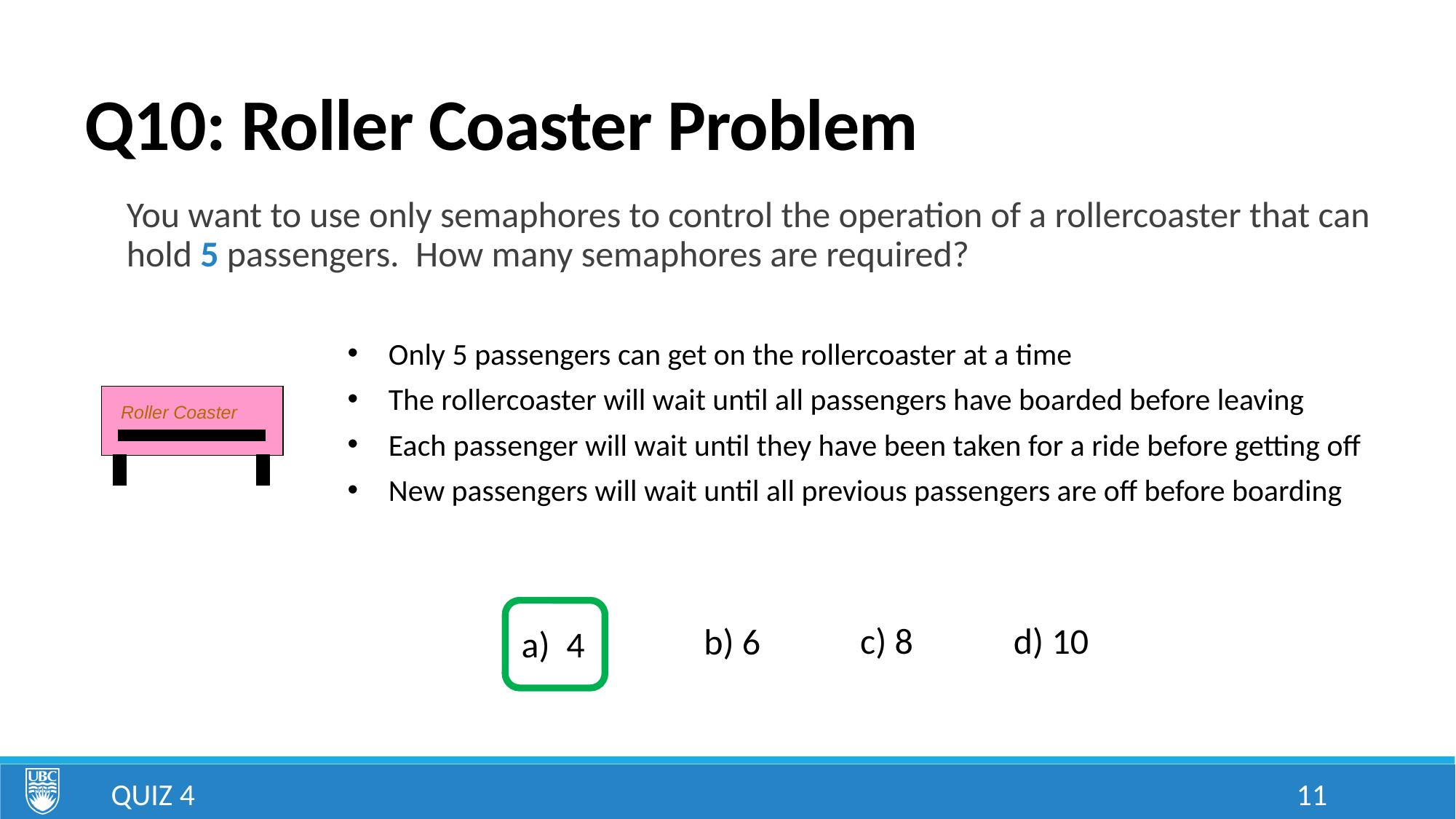

# Q10: Roller Coaster Problem
You want to use only semaphores to control the operation of a rollercoaster that can hold 5 passengers.  How many semaphores are required?
Only 5 passengers can get on the rollercoaster at a time
The rollercoaster will wait until all passengers have boarded before leaving
Each passenger will wait until they have been taken for a ride before getting off
New passengers will wait until all previous passengers are off before boarding

Roller Coaster

c) 8
d) 10
b) 6
a)  4
Quiz 4
11